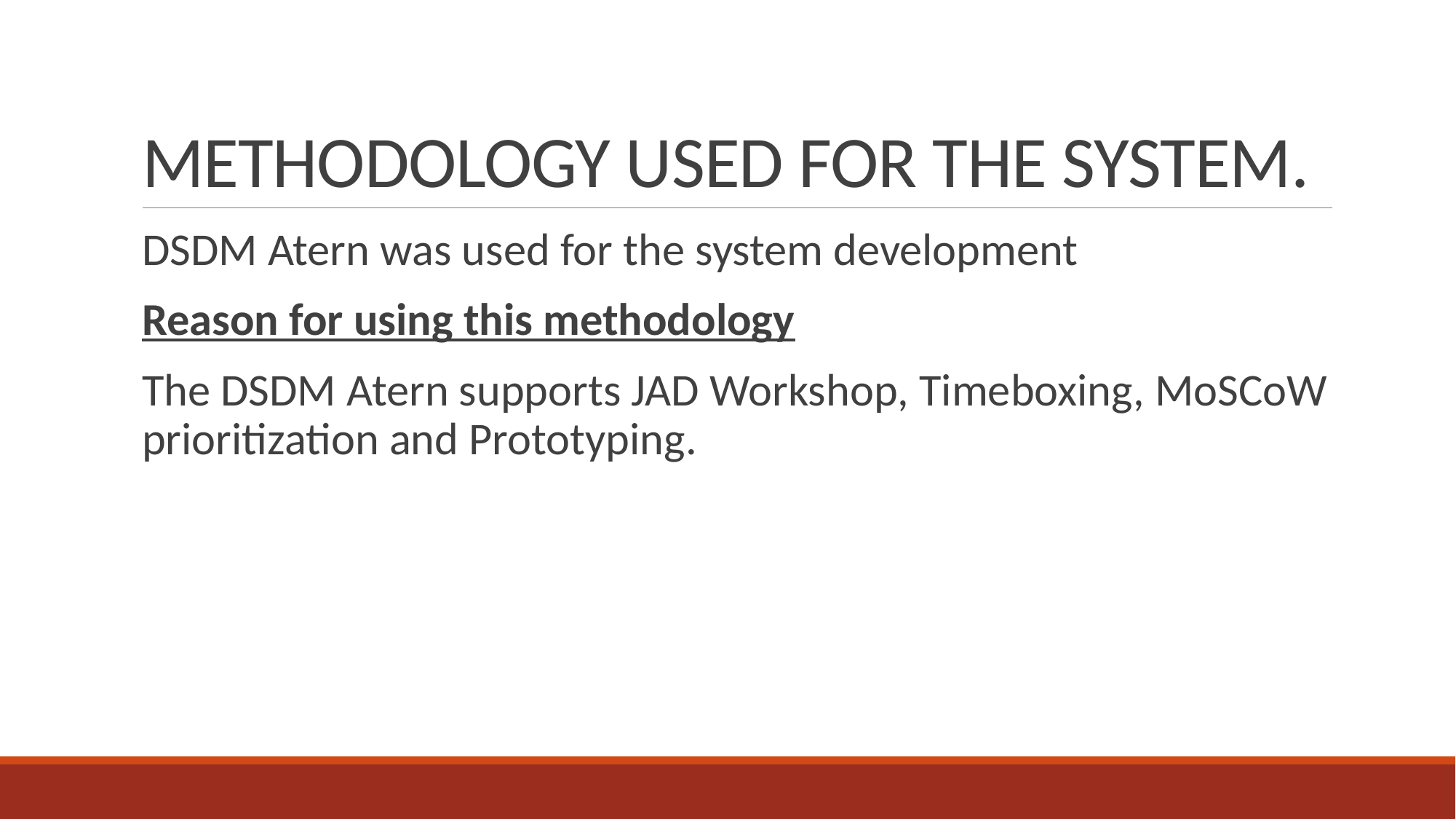

# METHODOLOGY USED FOR THE SYSTEM.
DSDM Atern was used for the system development
Reason for using this methodology
The DSDM Atern supports JAD Workshop, Timeboxing, MoSCoW prioritization and Prototyping.